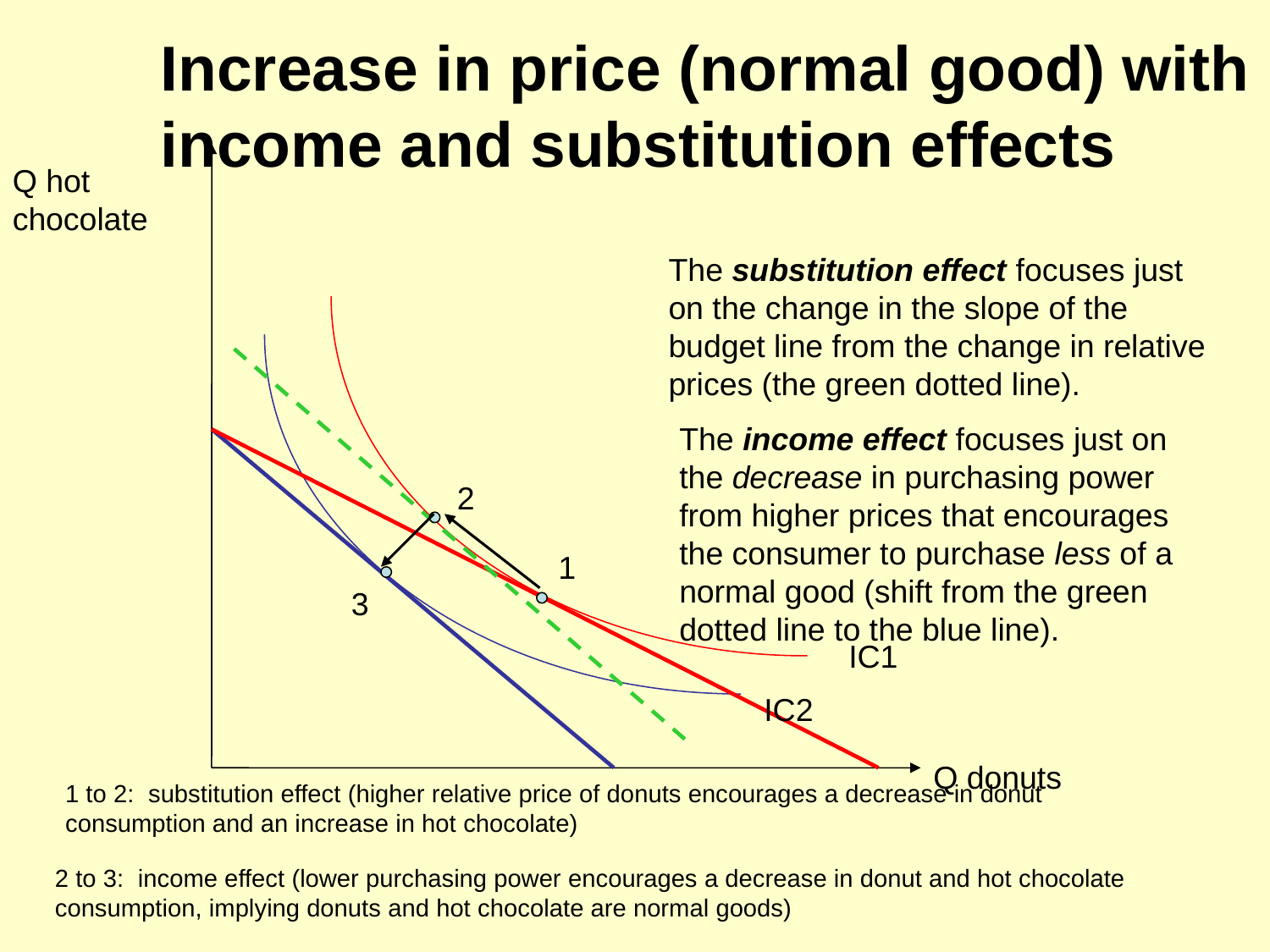

Increase in price (normal good) with income and substitution effects

Q hot chocolate
The substitution effect focuses just on the change in the slope of the budget line from the change in relative prices (the green dotted line).

The income effect focuses just on the decrease in purchasing power from higher prices that encourages the consumer to purchase less of a normal good (shift from the green dotted line to the blue line).

2

1

3

IC1
IC2
Q donuts

1 to 2:  substitution effect (higher relative price of donuts encourages a decrease in donut consumption and an increase in hot chocolate)
2 to 3:  income effect (lower purchasing power encourages a decrease in donut and hot chocolate consumption, implying donuts and hot chocolate are normal goods)